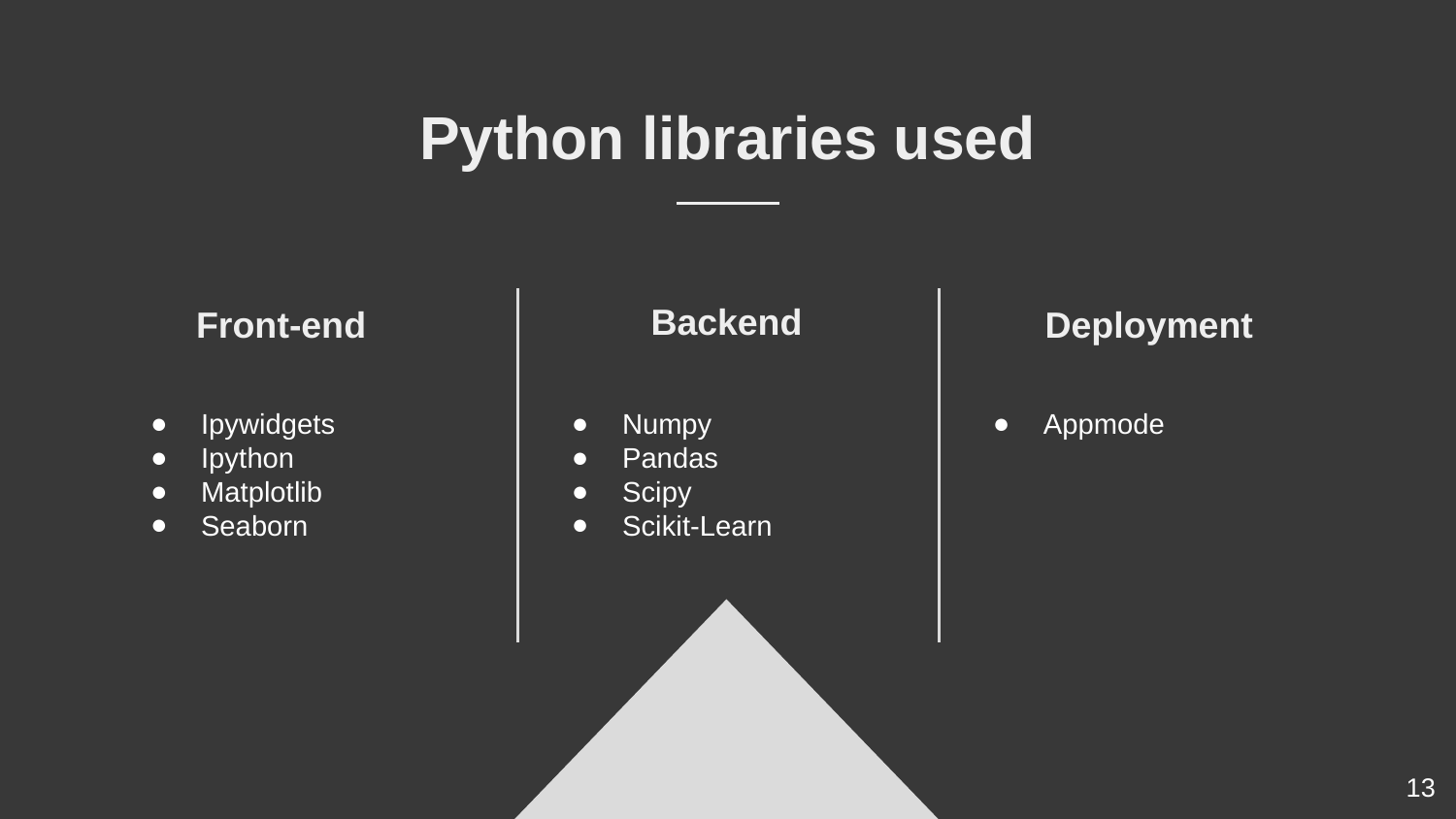

Python libraries used
# Front-end
Deployment
Backend
Ipywidgets
Ipython
Matplotlib
Seaborn
Numpy
Pandas
Scipy
Scikit-Learn
Appmode
13